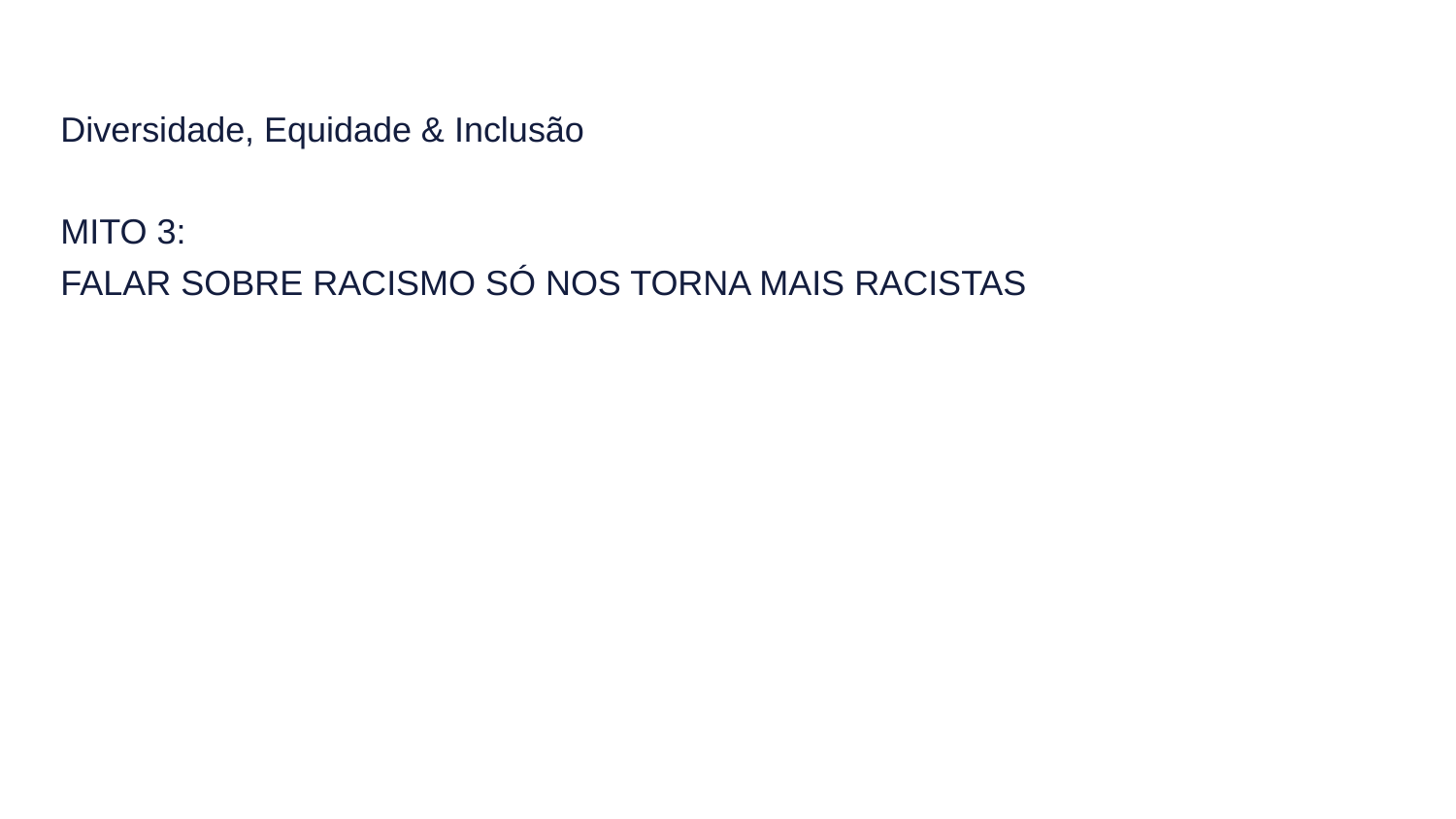

Diversidade, Equidade & Inclusão

MITO 3:
FALAR SOBRE RACISMO SÓ NOS TORNA MAIS RACISTAS